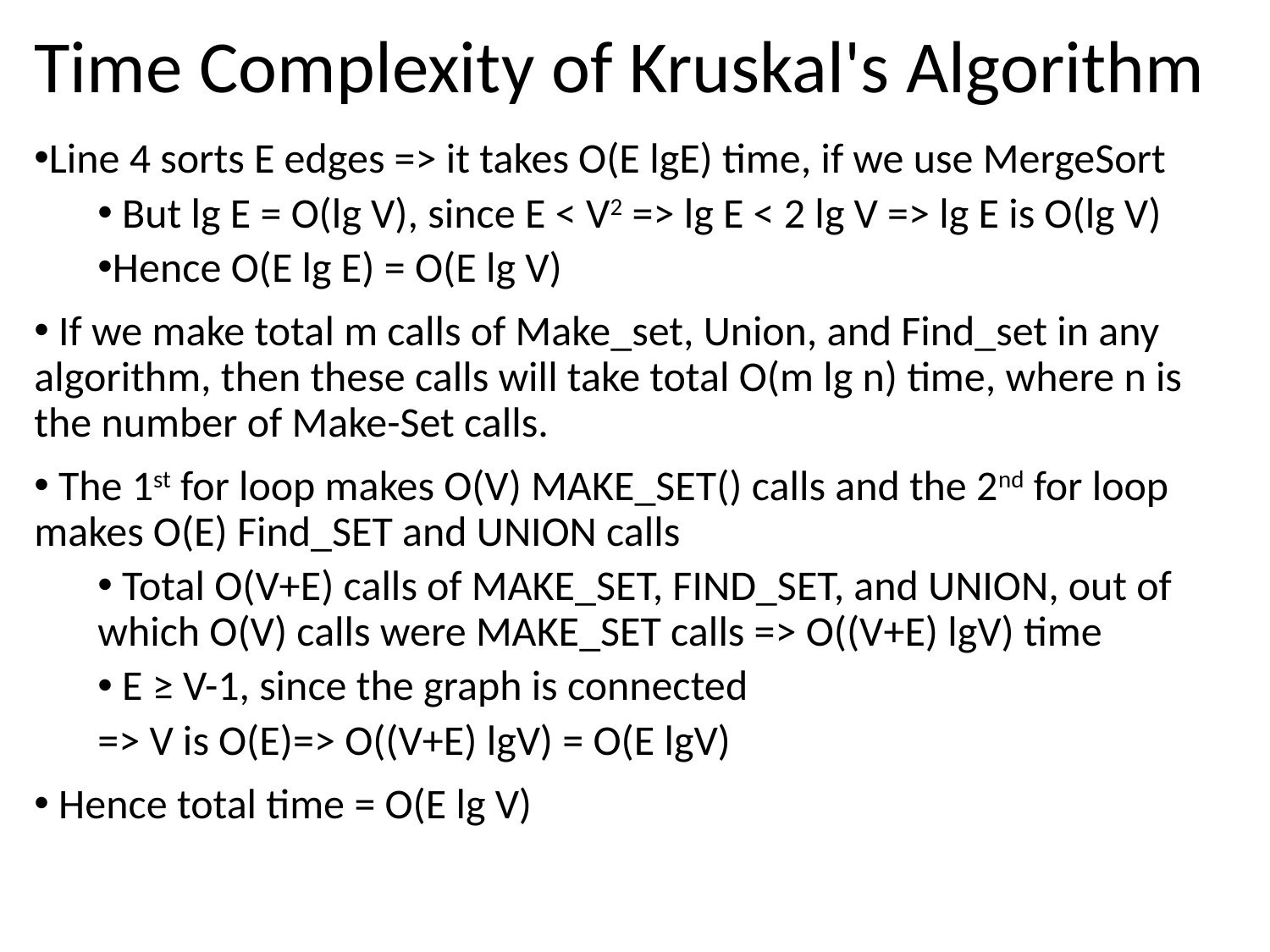

# Time Complexity of Kruskal's Algorithm
Line 4 sorts E edges => it takes O(E lgE) time, if we use MergeSort
 But lg E = O(lg V), since E < V2 => lg E < 2 lg V => lg E is O(lg V)
Hence O(E lg E) = O(E lg V)
 If we make total m calls of Make_set, Union, and Find_set in any algorithm, then these calls will take total O(m lg n) time, where n is the number of Make-Set calls.
 The 1st for loop makes O(V) MAKE_SET() calls and the 2nd for loop makes O(E) Find_SET and UNION calls
 Total O(V+E) calls of MAKE_SET, FIND_SET, and UNION, out of which O(V) calls were MAKE_SET calls => O((V+E) lgV) time
 E ≥ V-1, since the graph is connected
=> V is O(E)=> O((V+E) lgV) = O(E lgV)
 Hence total time = O(E lg V)